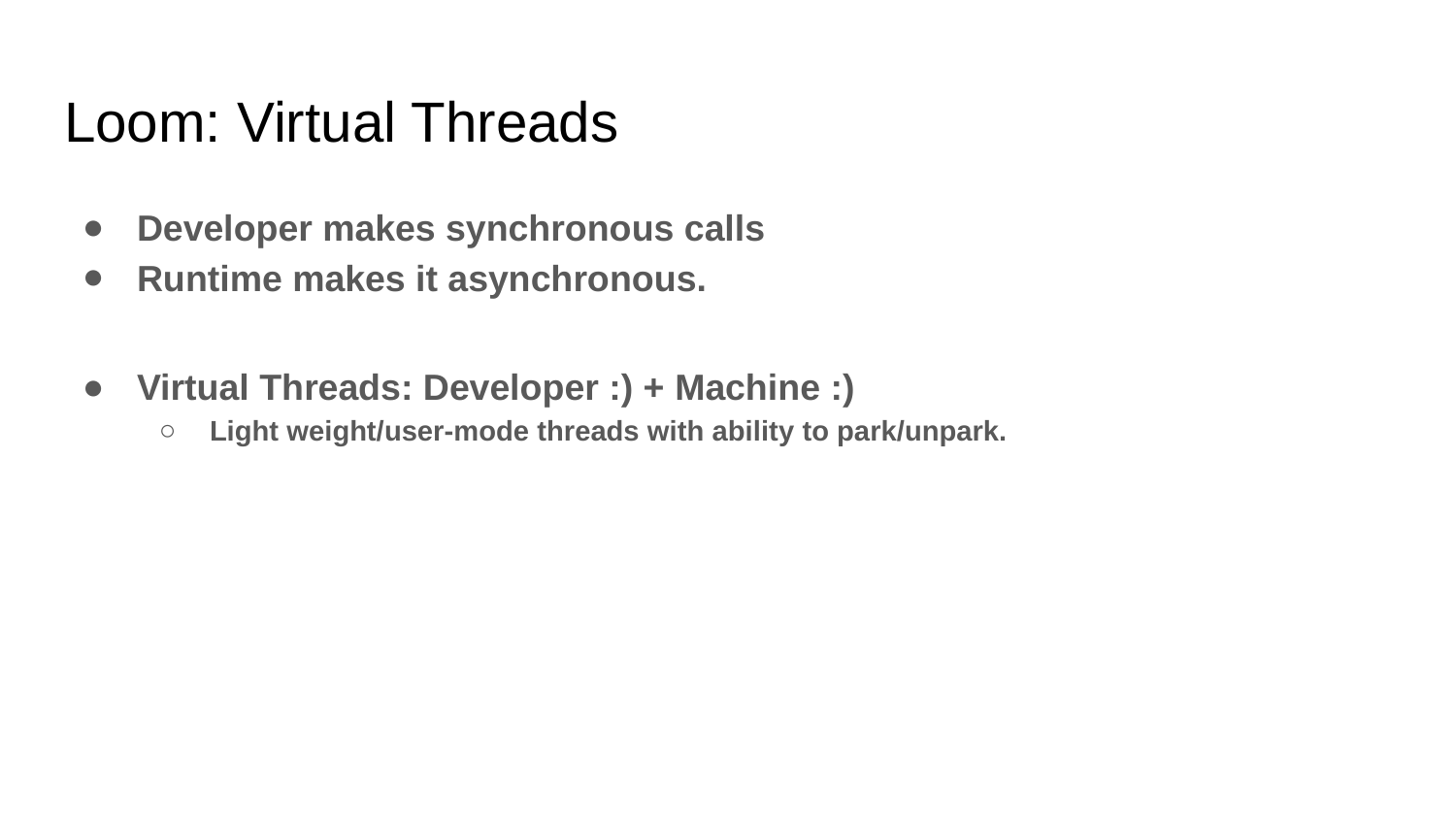

# Loom: Virtual Threads
Developer makes synchronous calls
Runtime makes it asynchronous.
Virtual Threads: Developer :) + Machine :)
Light weight/user-mode threads with ability to park/unpark.